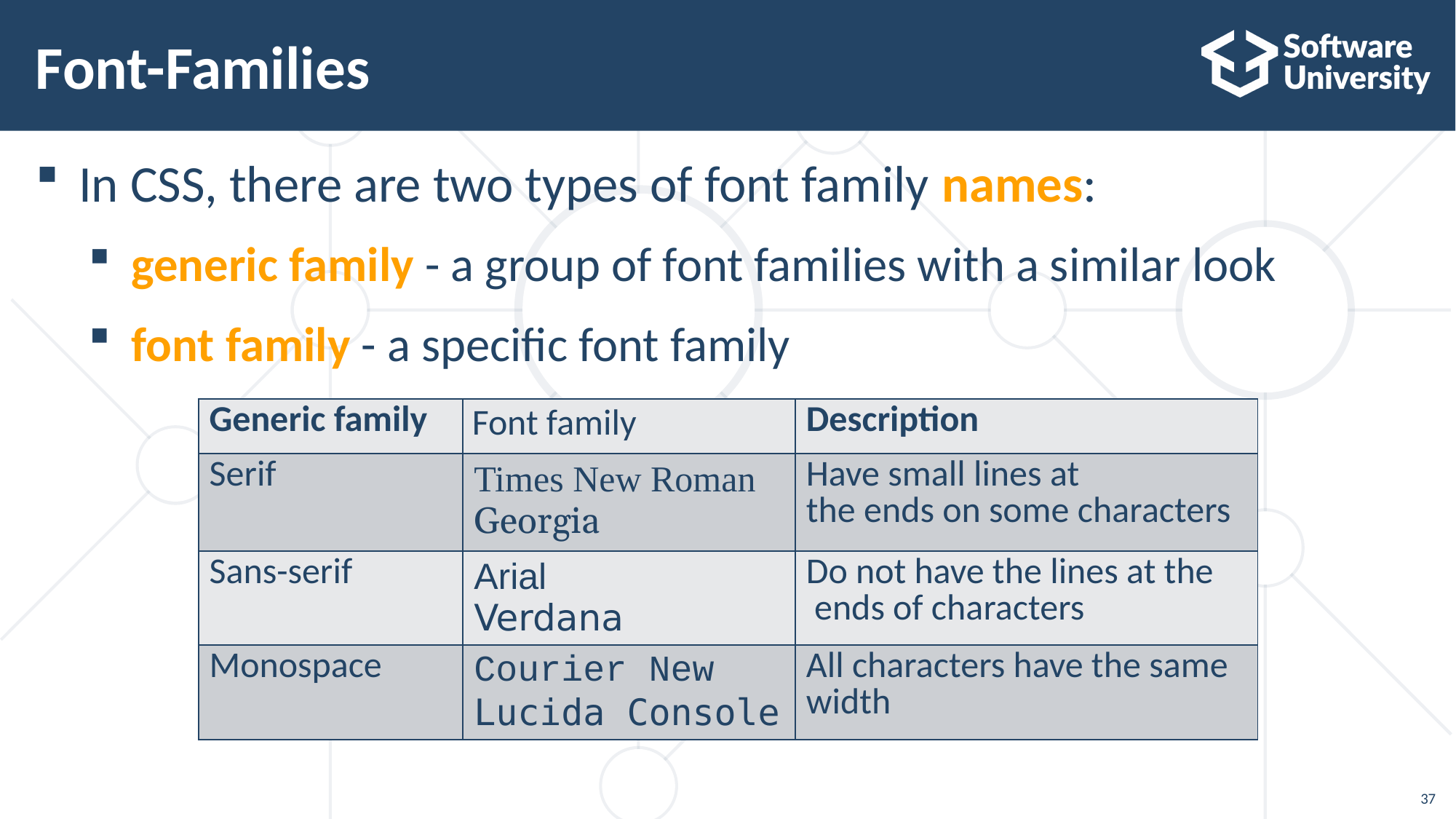

# Font-Families
In CSS, there are two types of font family names:
generic family - a group of font families with a similar look
font family - a specific font family
| Generic family | Font family | Description |
| --- | --- | --- |
| Serif | Times New Roman Georgia | Have small lines at the ends on some characters |
| Sans-serif | Arial Verdana | Do not have the lines at the ends of characters |
| Monospace | Courier New Lucida Console | All characters have the same width |
37